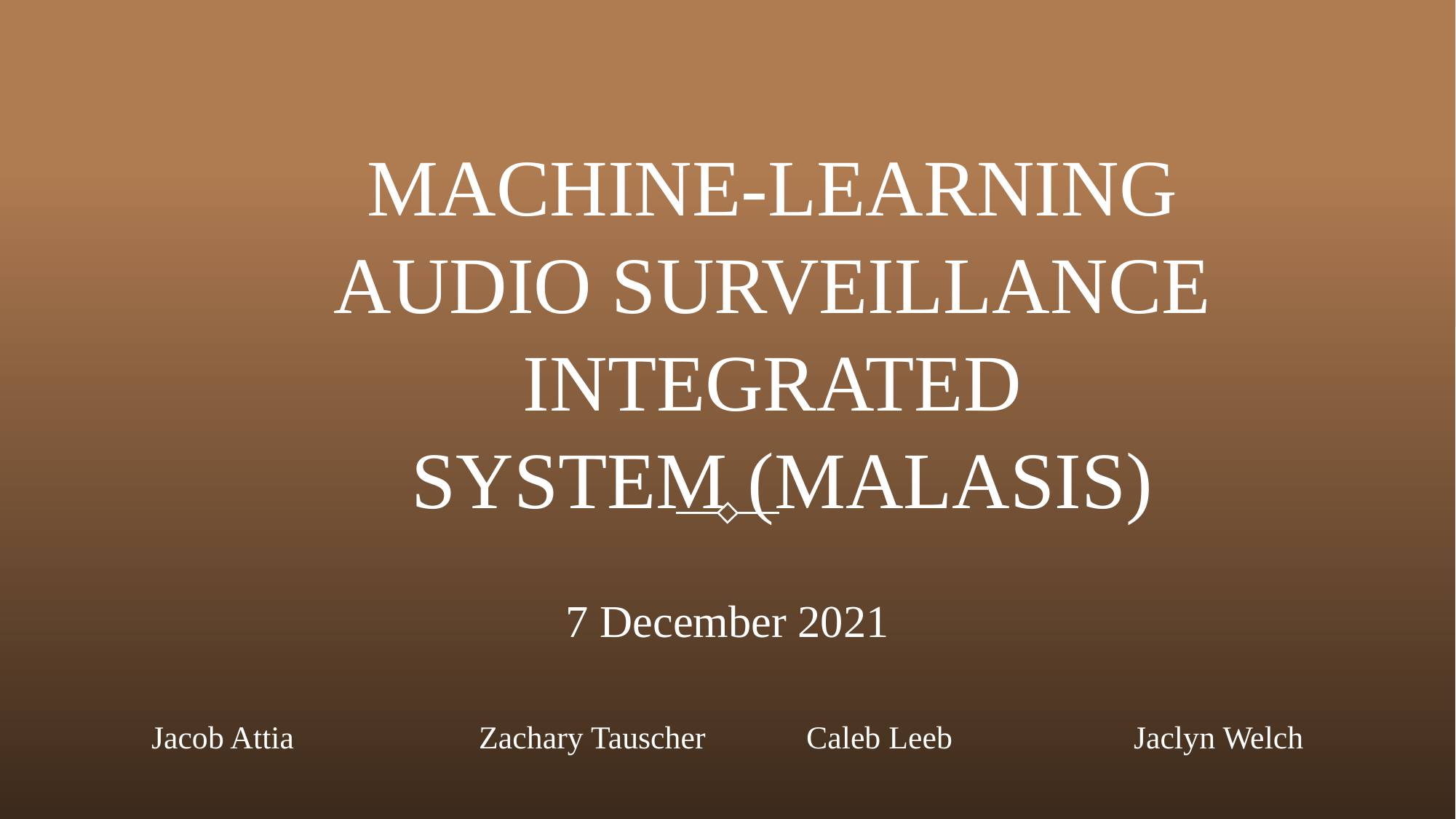

# MACHINE-LEARNING AUDIO SURVEILLANCE INTEGRATED SYSTEM (MALASIS)

7 December 2021
Jacob Attia		Zachary Tauscher	Caleb Leeb 		Jaclyn Welch